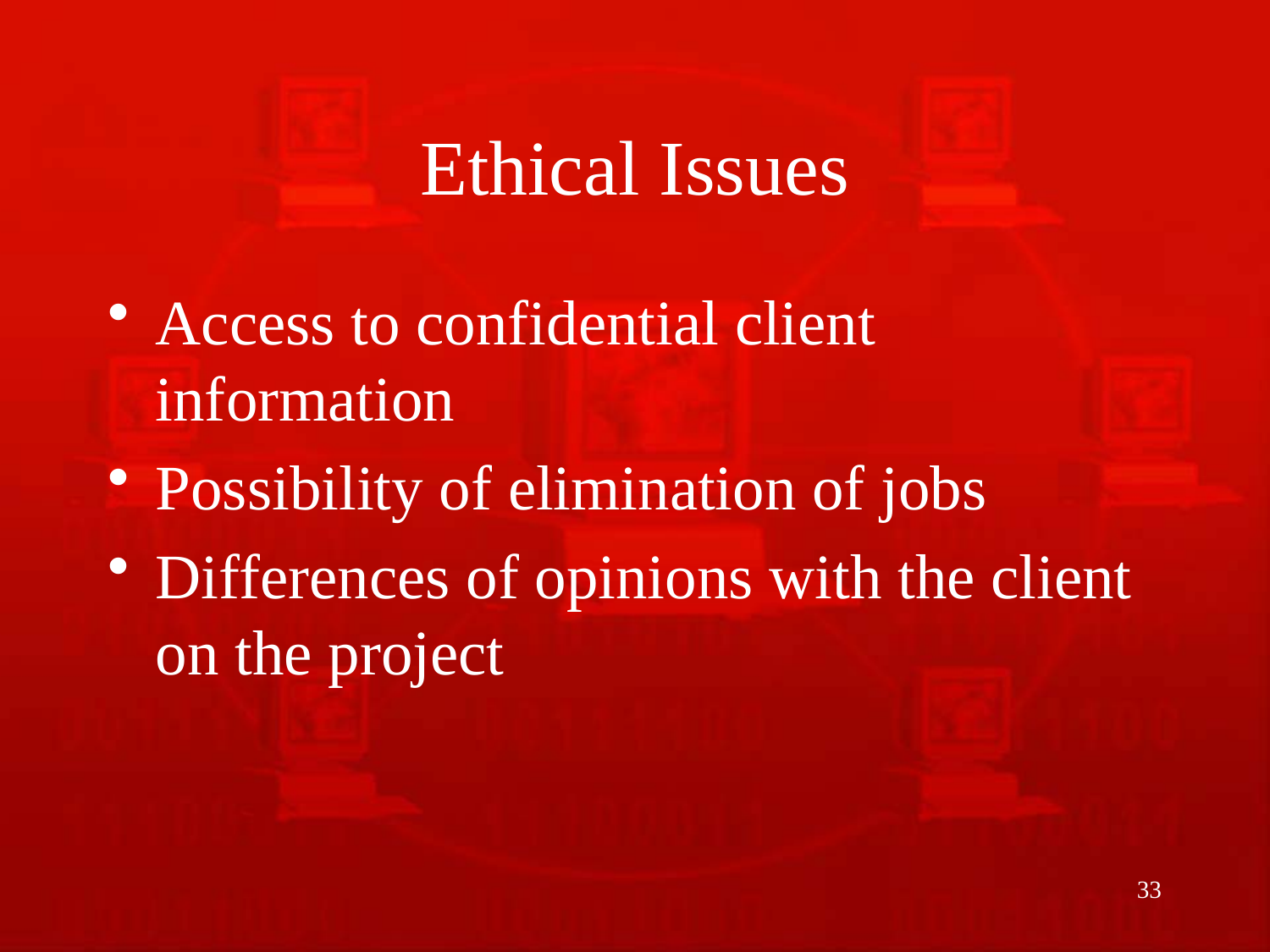

# Ethical Issues
Access to confidential client information
Possibility of elimination of jobs
Differences of opinions with the client on the project

33